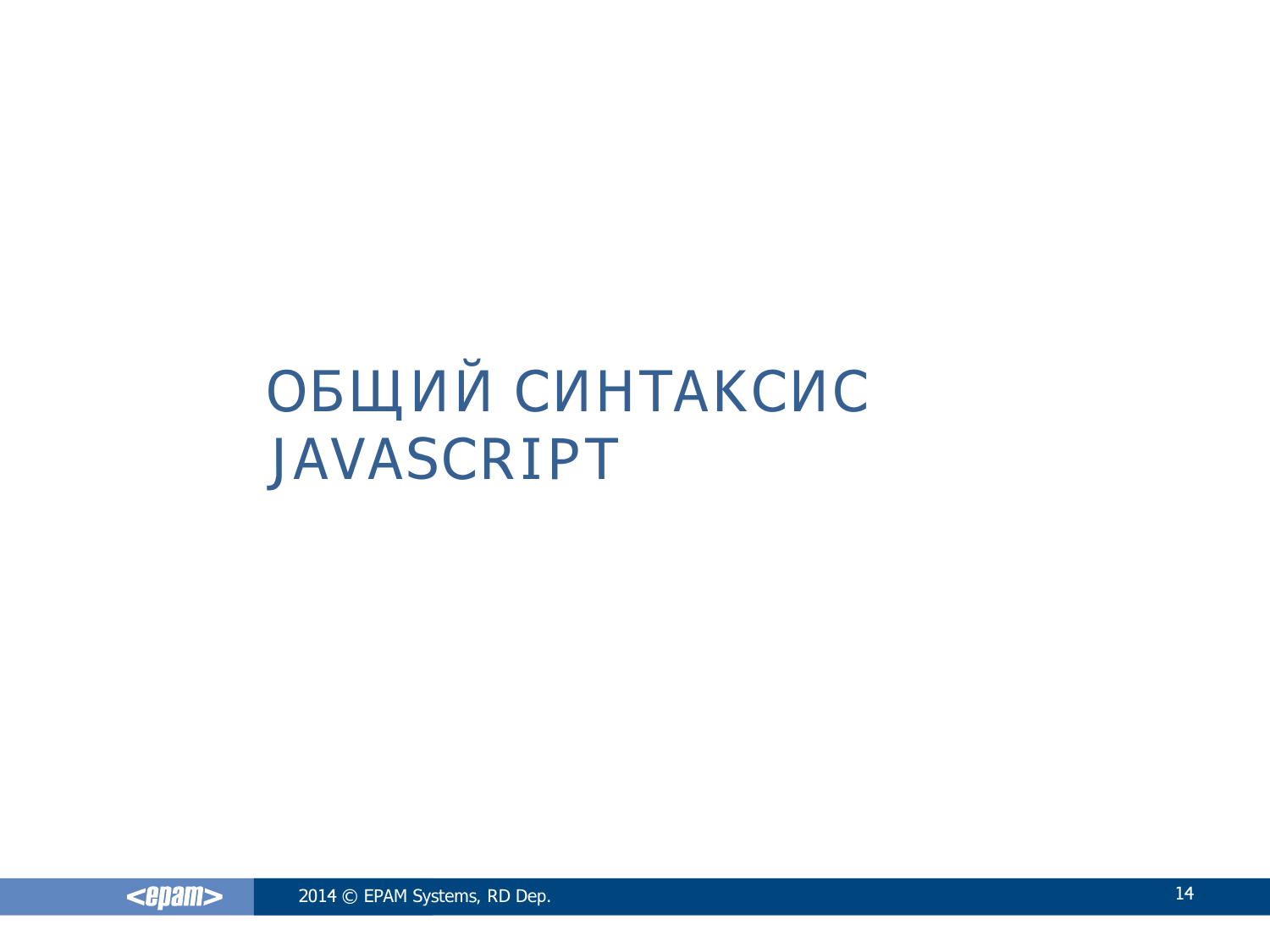

# Общий синтаксис JavaScript
14
2014 © EPAM Systems, RD Dep.